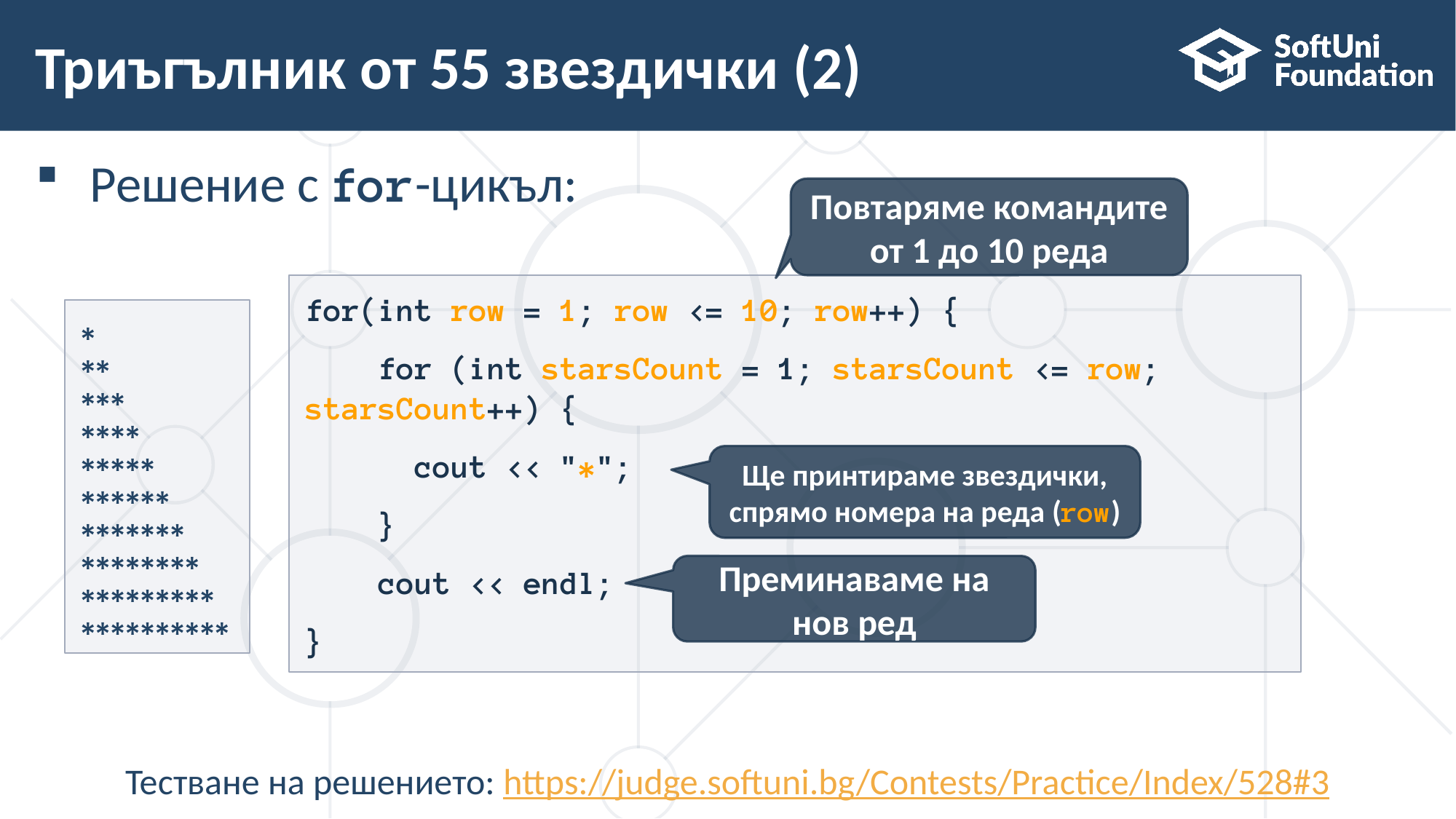

# Триъгълник от 55 звездички (2)
Решениe с for-цикъл:

Повтаряме командите от 1 до 10 реда
for(int row = 1; row <= 10; row++) {
    for (int starsCount = 1; starsCount <= row; starsCount++) {
	cout << "*";
    }
    cout << endl;
}
*
**
***
****
*****
******
*******
********
*********
**********
Ще принтираме звездички, спрямо номера на реда (row)
Преминаваме на нов ред
Тестване на решението: https://judge.softuni.bg/Contests/Practice/Index/528#3